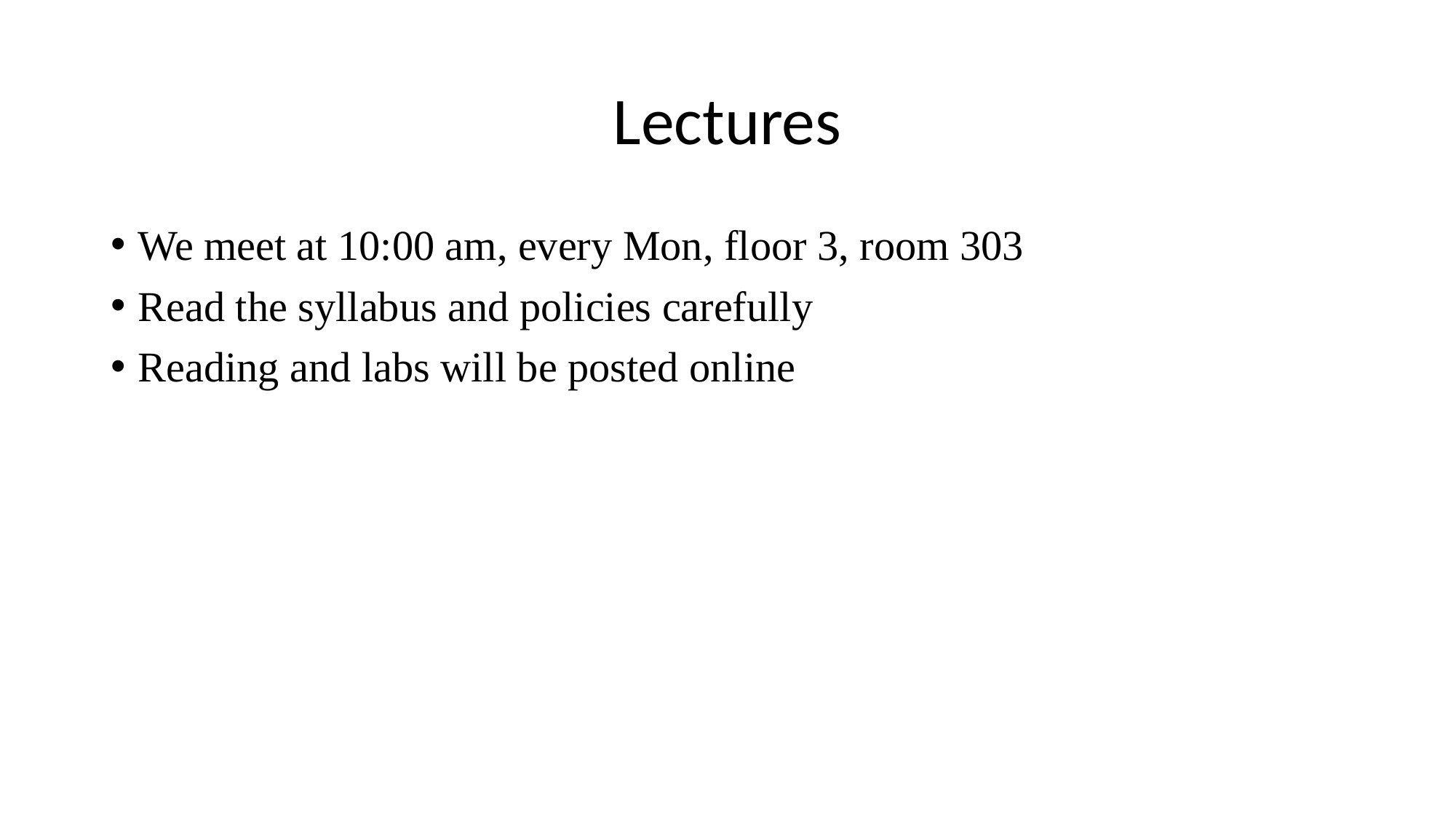

# Lectures
We meet at 10:00 am, every Mon, floor 3, room 303
Read the syllabus and policies carefully
Reading and labs will be posted online